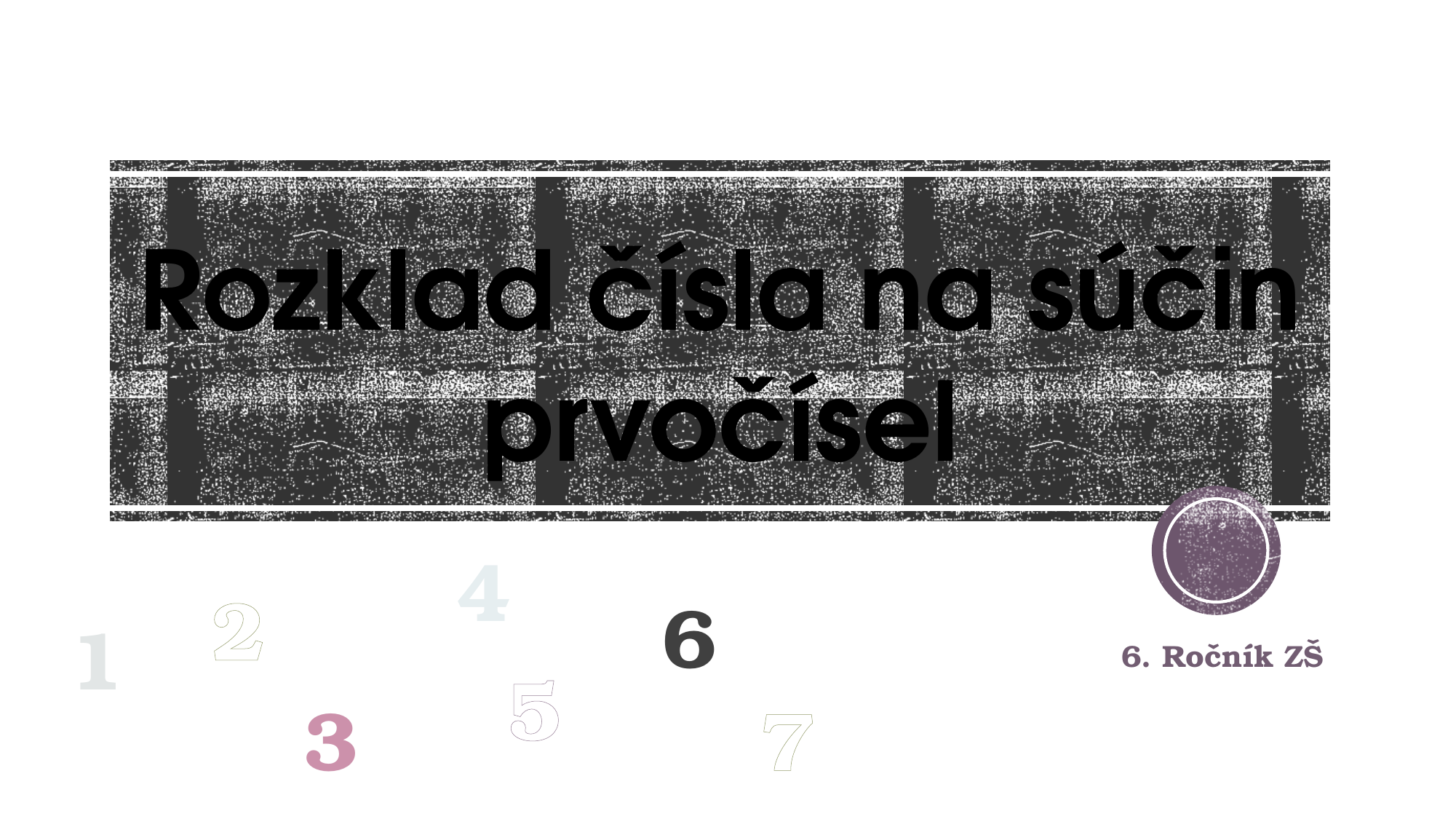

# Rozklad čísla na súčin prvočísel
4
2
6
1
6. Ročník ZŠ
5
3
7